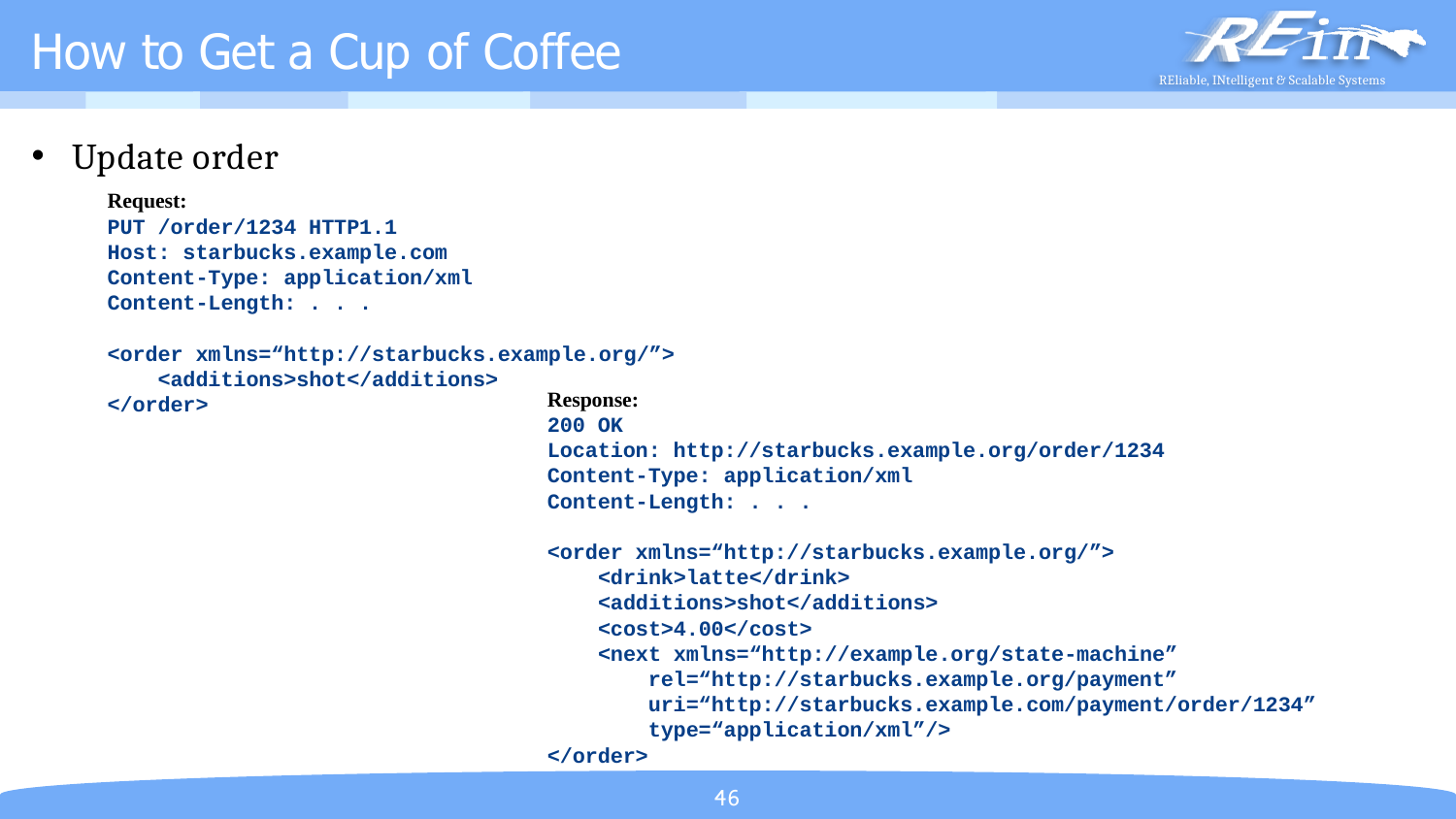

# How to Get a Cup of Coffee
Update order
Request:
PUT /order/1234 HTTP1.1
Host: starbucks.example.com
Content-Type: application/xml
Content-Length: . . .

<order xmlns=“http://starbucks.example.org/”>
    <additions>shot</additions>
</order>
Response:
200 OK
Location: http://starbucks.example.org/order/1234
Content-Type: application/xml
Content-Length: . . .

<order xmlns=“http://starbucks.example.org/”>
    <drink>latte</drink>
    <additions>shot</additions>
    <cost>4.00</cost>
    <next xmlns=“http://example.org/state-machine”
        rel=“http://starbucks.example.org/payment”
        uri=“http://starbucks.example.com/payment/order/1234”
        type=“application/xml”/>
</order>
46